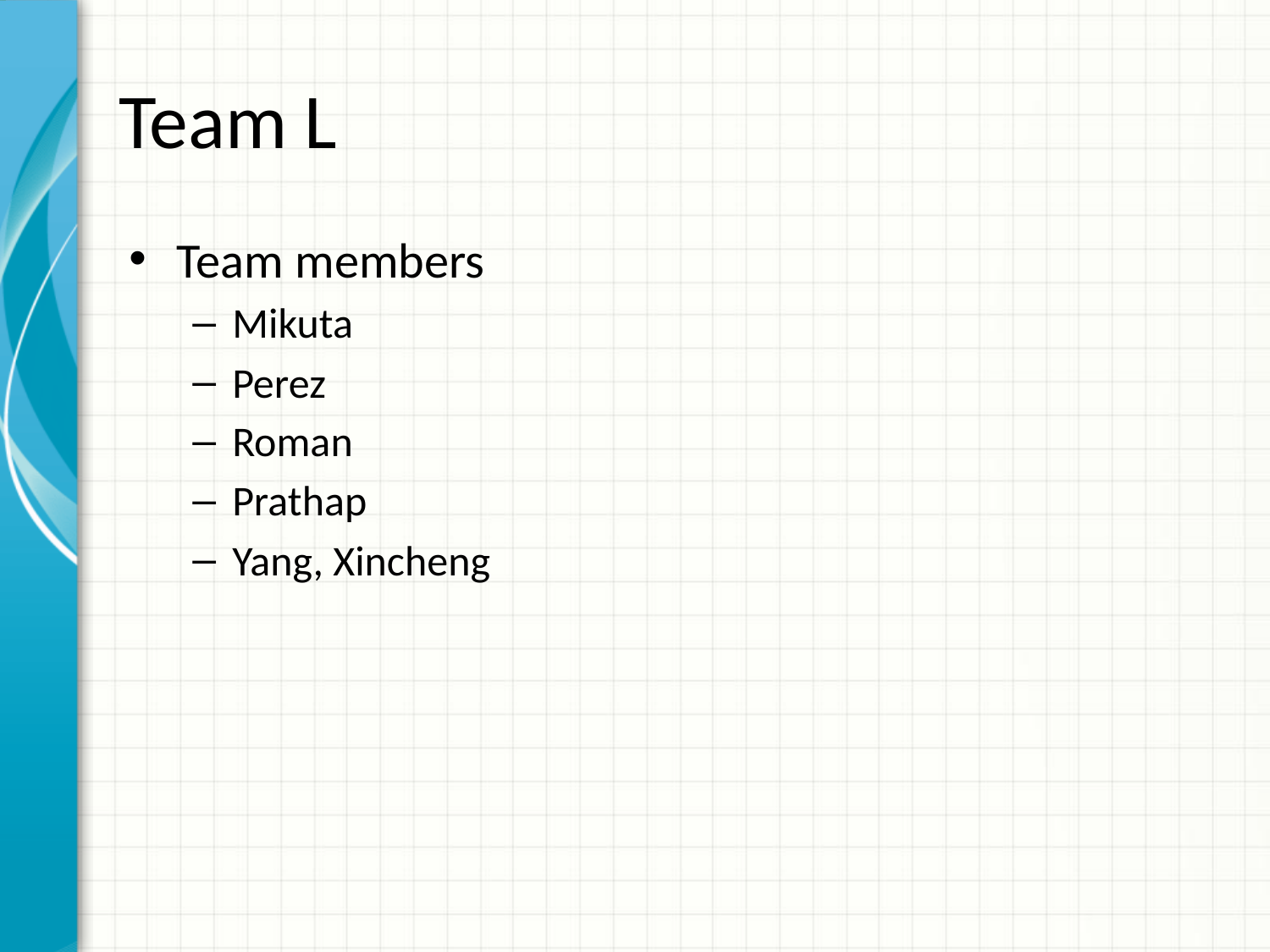

# Team L
Team members
Mikuta
Perez
Roman
Prathap
Yang, Xincheng